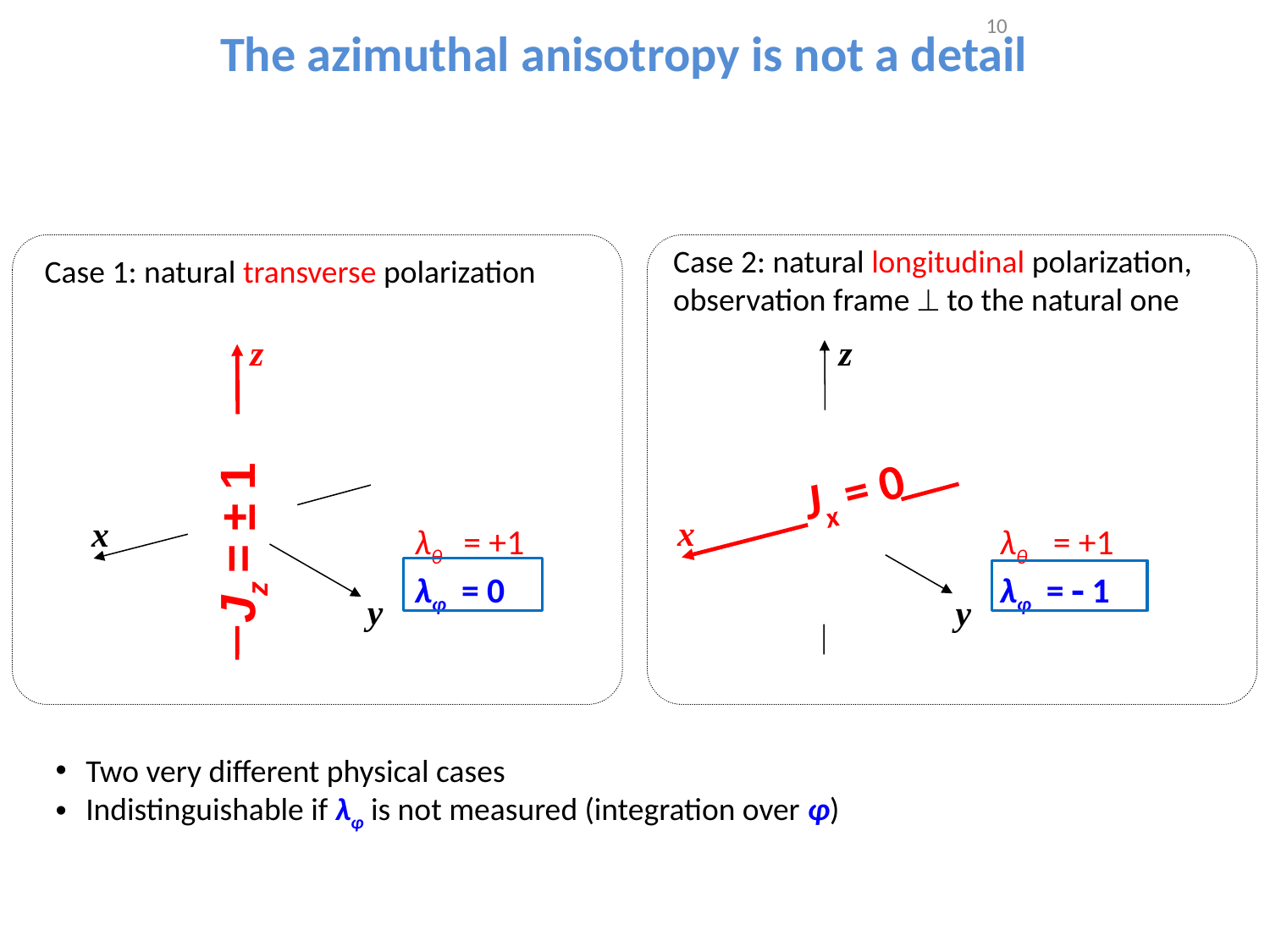

10
The azimuthal anisotropy is not a detail

Case 2: natural longitudinal polarization, observation frame ⊥ to the natural one
Case 1: natural transverse polarization
z
z

Jx = 0

Jz = ± 1
x
x
λθ  = +1
λφ  = 0
λθ   = +1
λφ  = − 1

y
y

Two very different physical cases
Indistinguishable if λφ is not measured (integration over φ)